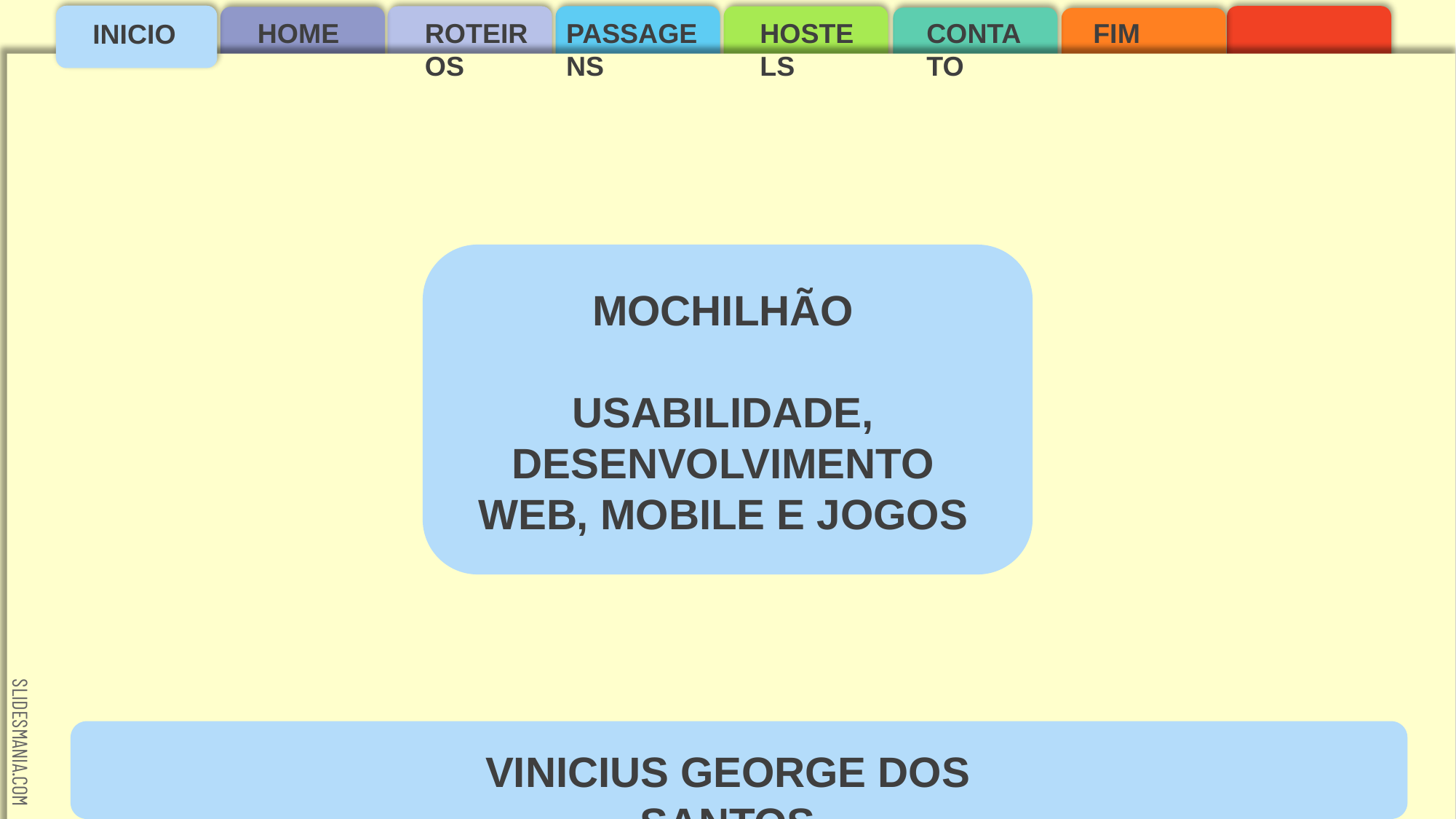

PASSAGENS
HOSTELS
HOME
FIM
CONTATO
ROTEIROS
INICIO

MOCHILHÃO

USABILIDADE, DESENVOLVIMENTO WEB, MOBILE E JOGOS

VINICIUS GEORGE DOS SANTOS